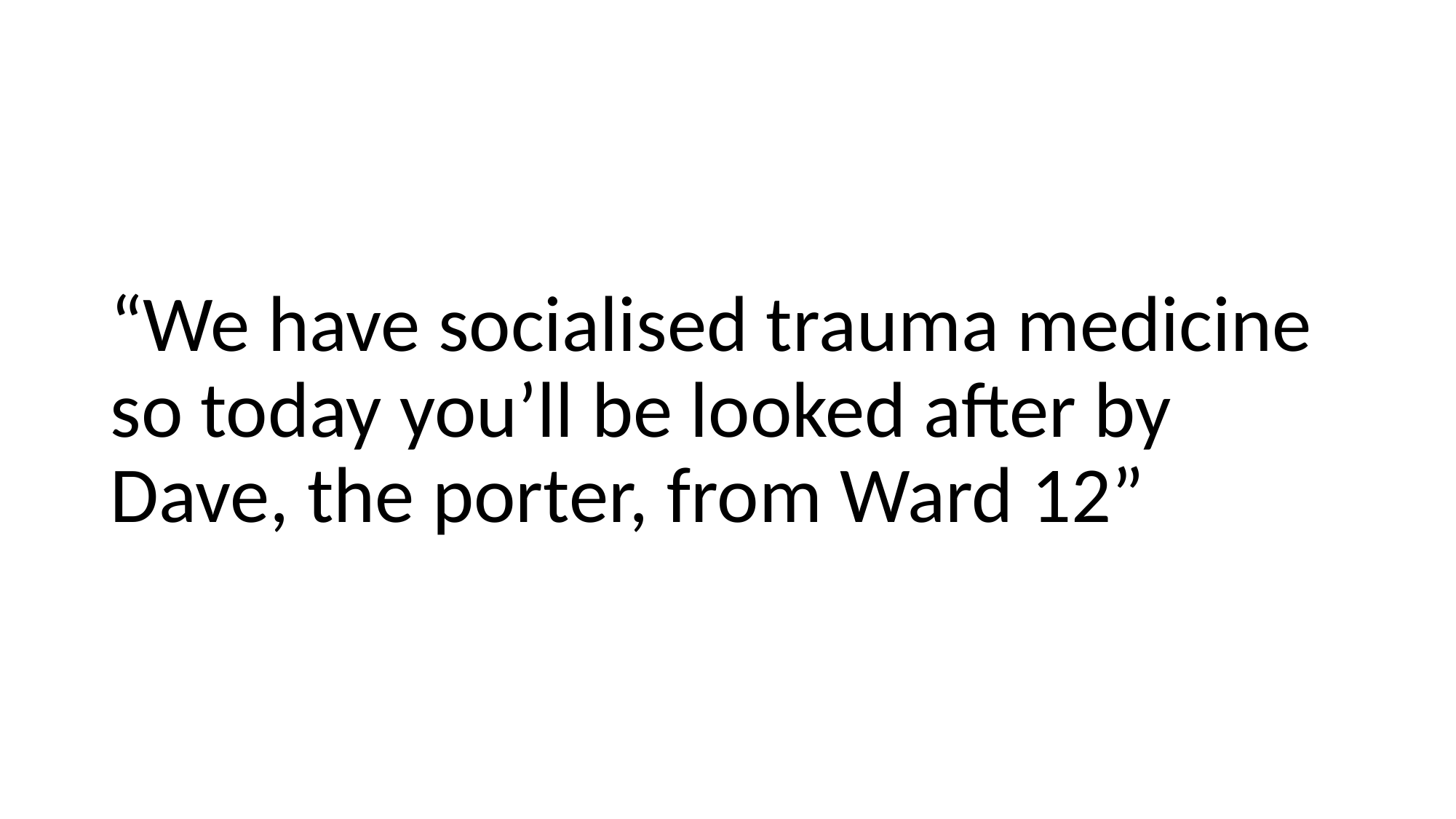

# “We have socialised trauma medicine so today you’ll be looked after by Dave, the porter, from Ward 12”